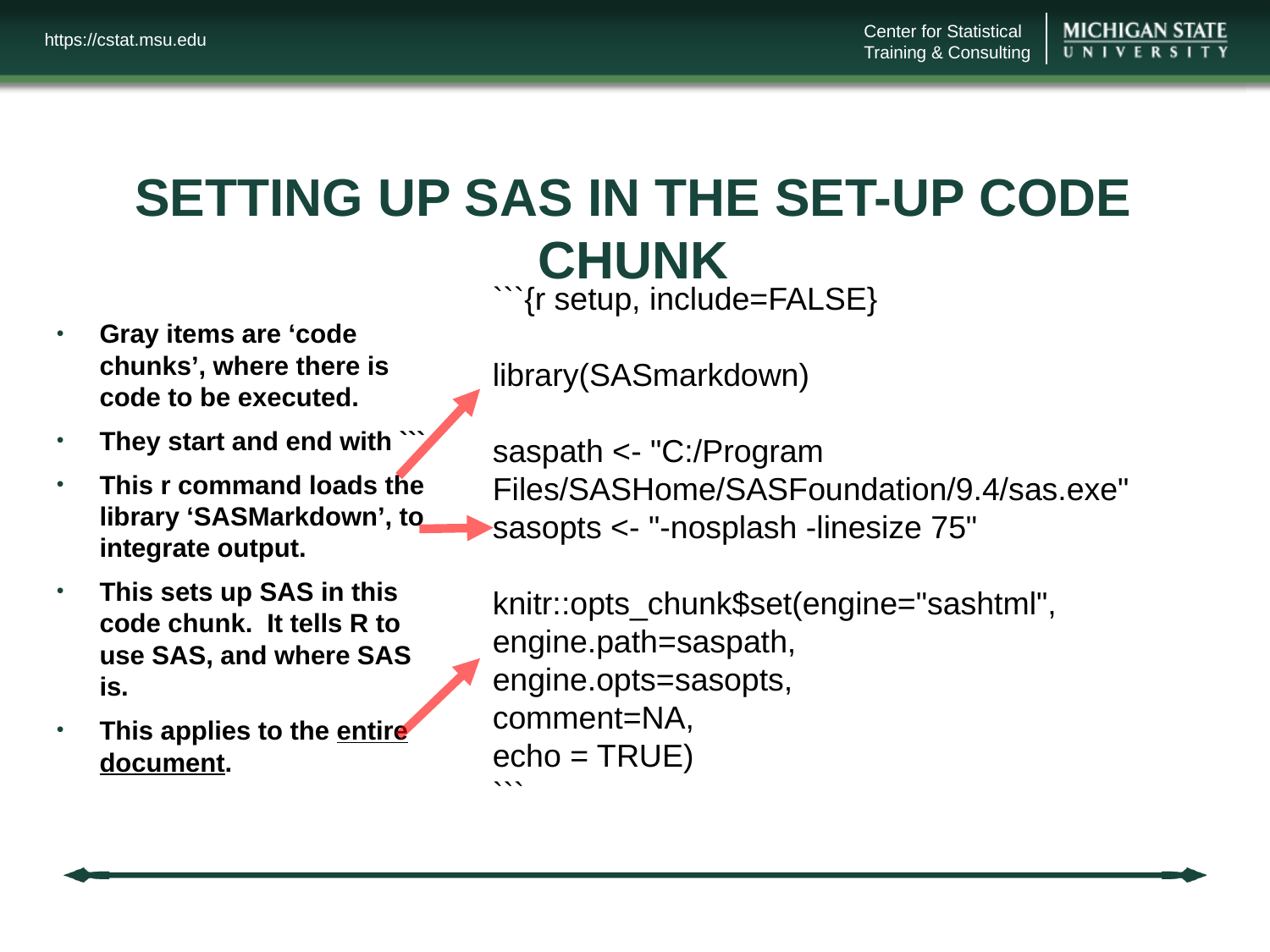

# SETTING UP SAS IN THE SET-UP CODE CHUNK
```{r setup, include=FALSE}

library(SASmarkdown)

saspath <- "C:/Program Files/SASHome/SASFoundation/9.4/sas.exe"
sasopts <- "-nosplash -linesize 75"

knitr::opts_chunk$set(engine="sashtml",
engine.path=saspath,
engine.opts=sasopts,
comment=NA,
echo = TRUE)
```
Gray items are ‘code chunks’, where there is code to be executed.
They start and end with ```
This r command loads the library ‘SASMarkdown’, to integrate output.
This sets up SAS in this code chunk.  It tells R to use SAS, and where SAS is.
This applies to the entire document.